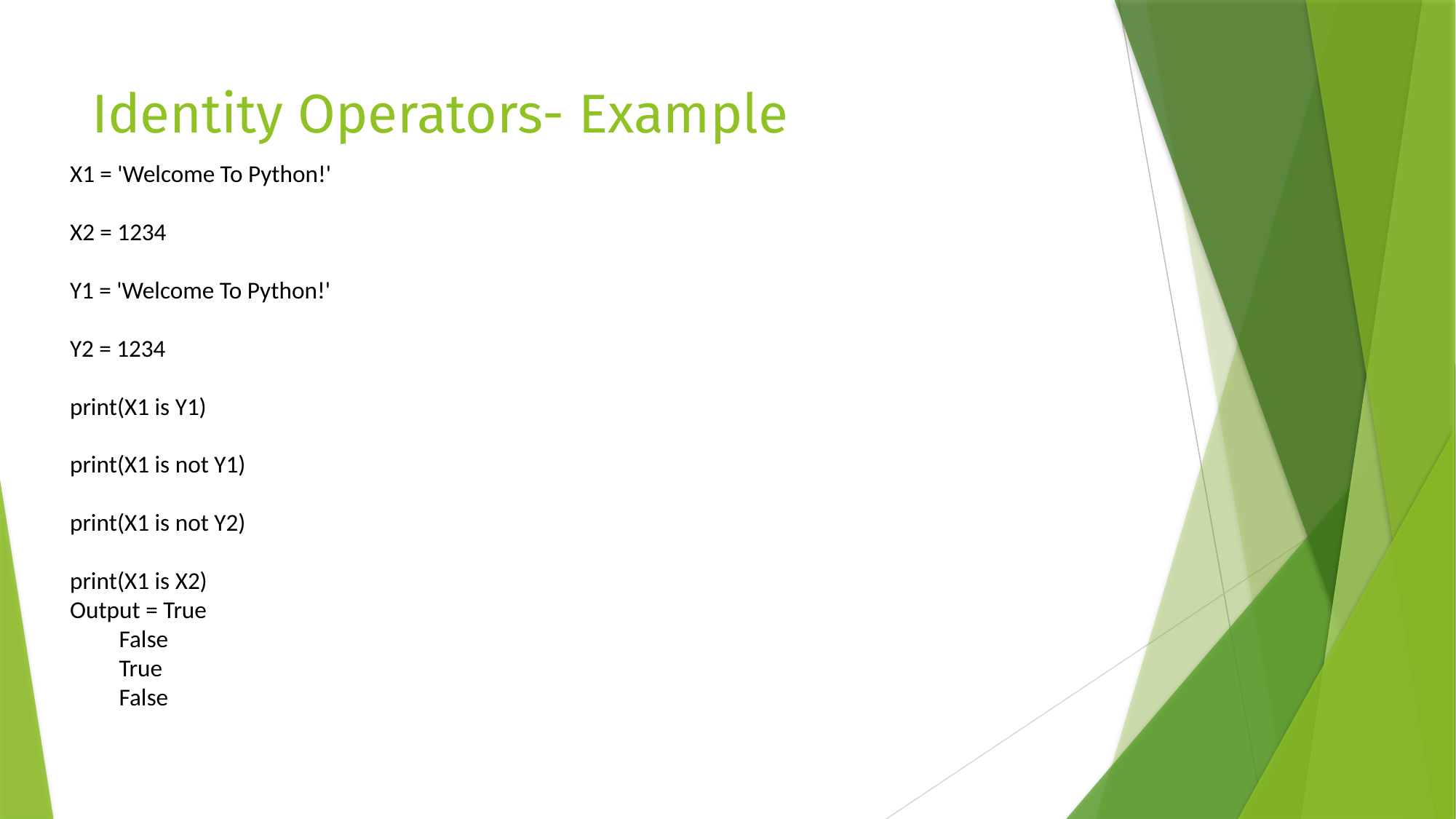

# Identity Operators- Example
X1 = 'Welcome To Python!'

X2 = 1234

Y1 = 'Welcome To Python!'

Y2 = 1234

print(X1 is Y1)

print(X1 is not Y1)

print(X1 is not Y2)

print(X1 is X2)
Output = True
         False
         True
         False